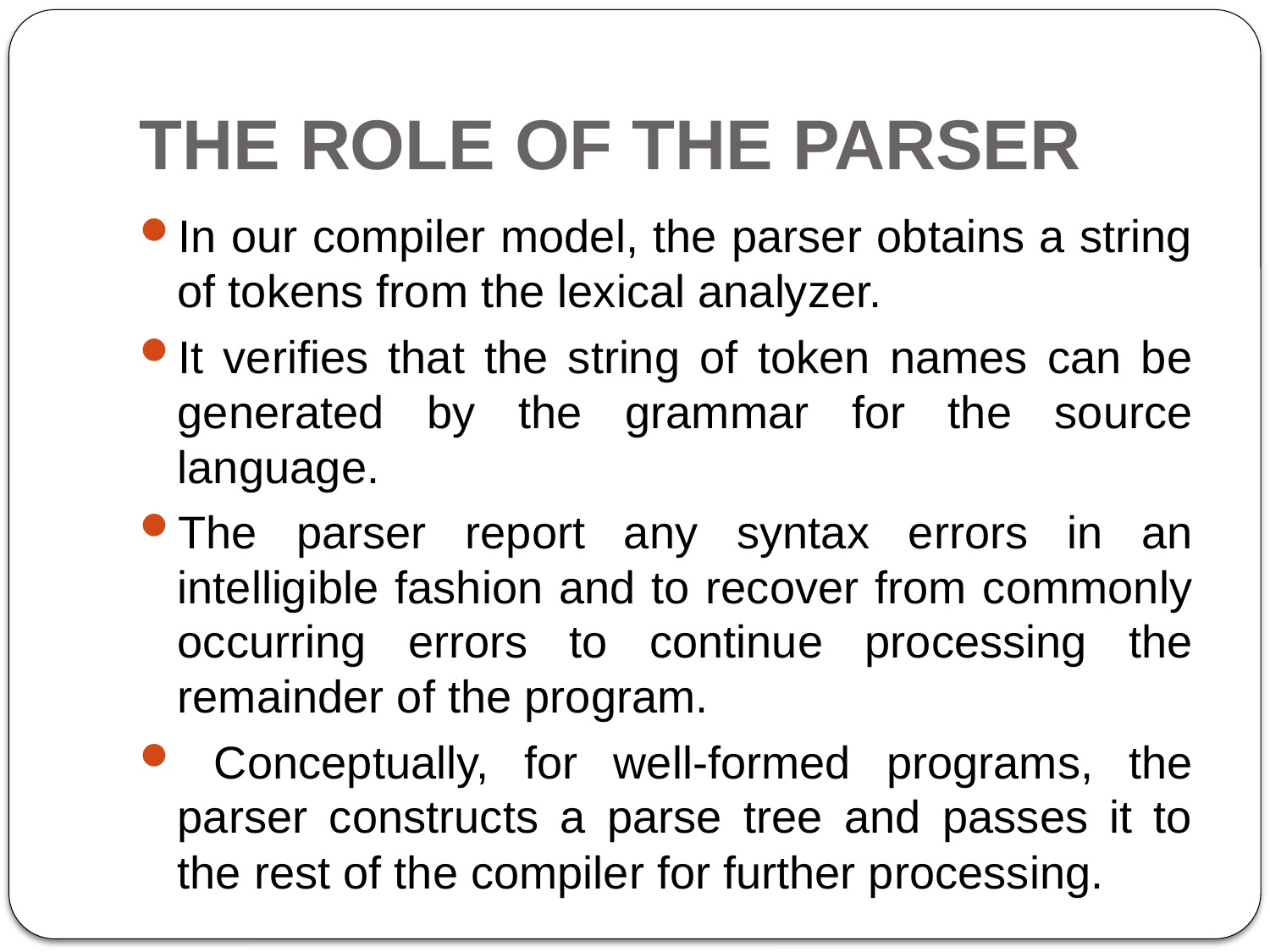

# THE ROLE OF THE PARSER
In our compiler model, the parser obtains a string of tokens from the lexical analyzer.
It verifies that the string of token names can be generated by the grammar for the source language.
The parser report any syntax errors in an intelligible fashion and to recover from commonly occurring errors to continue processing the remainder of the program.
 Conceptually, for well-formed programs, the parser constructs a parse tree and passes it to the rest of the compiler for further processing.